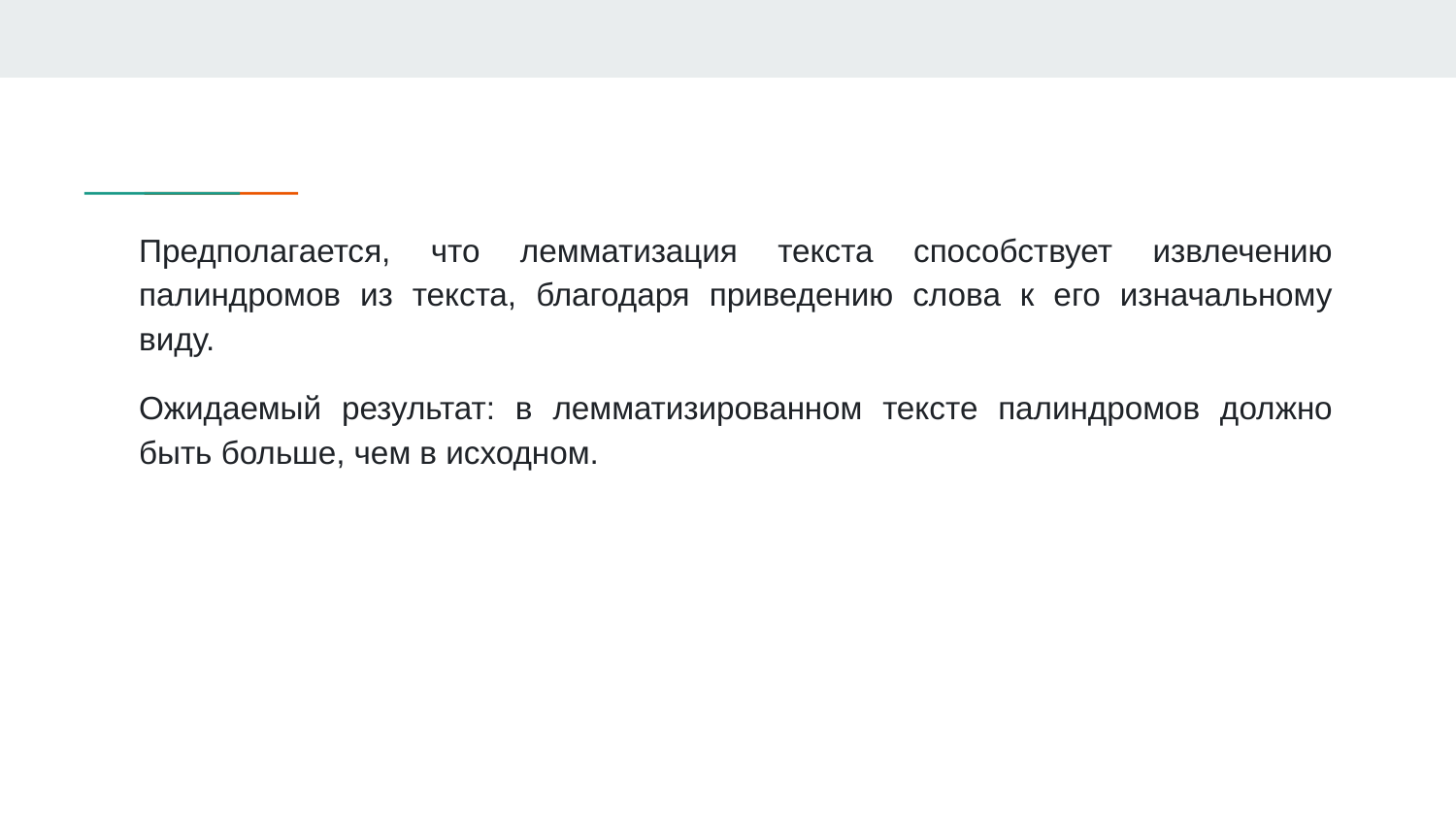

Предполагается, что лемматизация текста способствует извлечению палиндромов из текста, благодаря приведению слова к его изначальному виду.
Ожидаемый результат: в лемматизированном тексте палиндромов должно быть больше, чем в исходном.